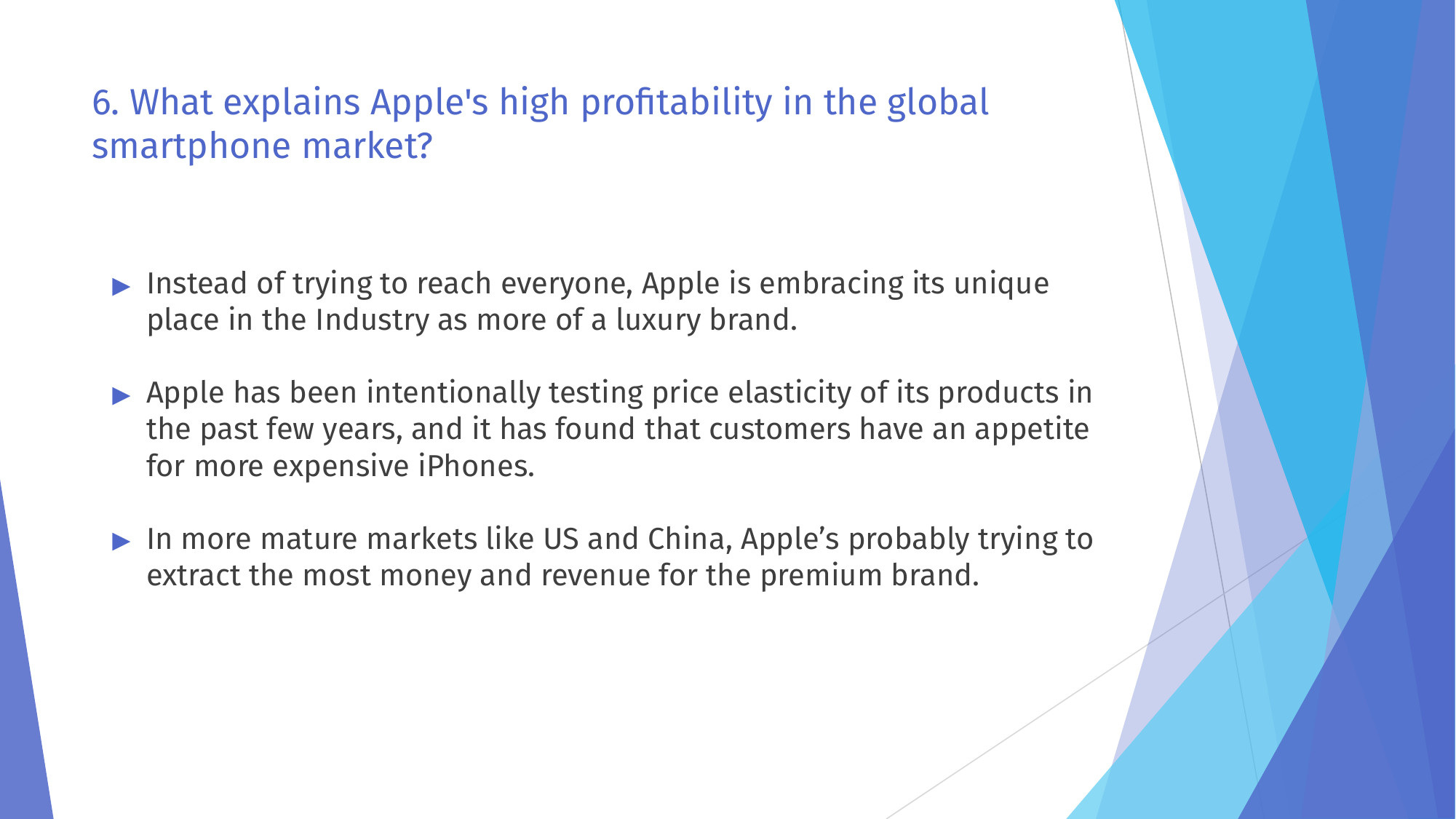

# 6. What explains Apple's high profitability in the global smartphone market?
Instead of trying to reach everyone, Apple is embracing its unique  place in the Industry as more of a luxury brand.

Apple has been intentionally testing price elasticity of its products in the past few years, and it has found that customers have an appetite for more expensive iPhones.

In more mature markets like US and China, Apple’s probably trying to extract the most money and revenue for the premium brand.